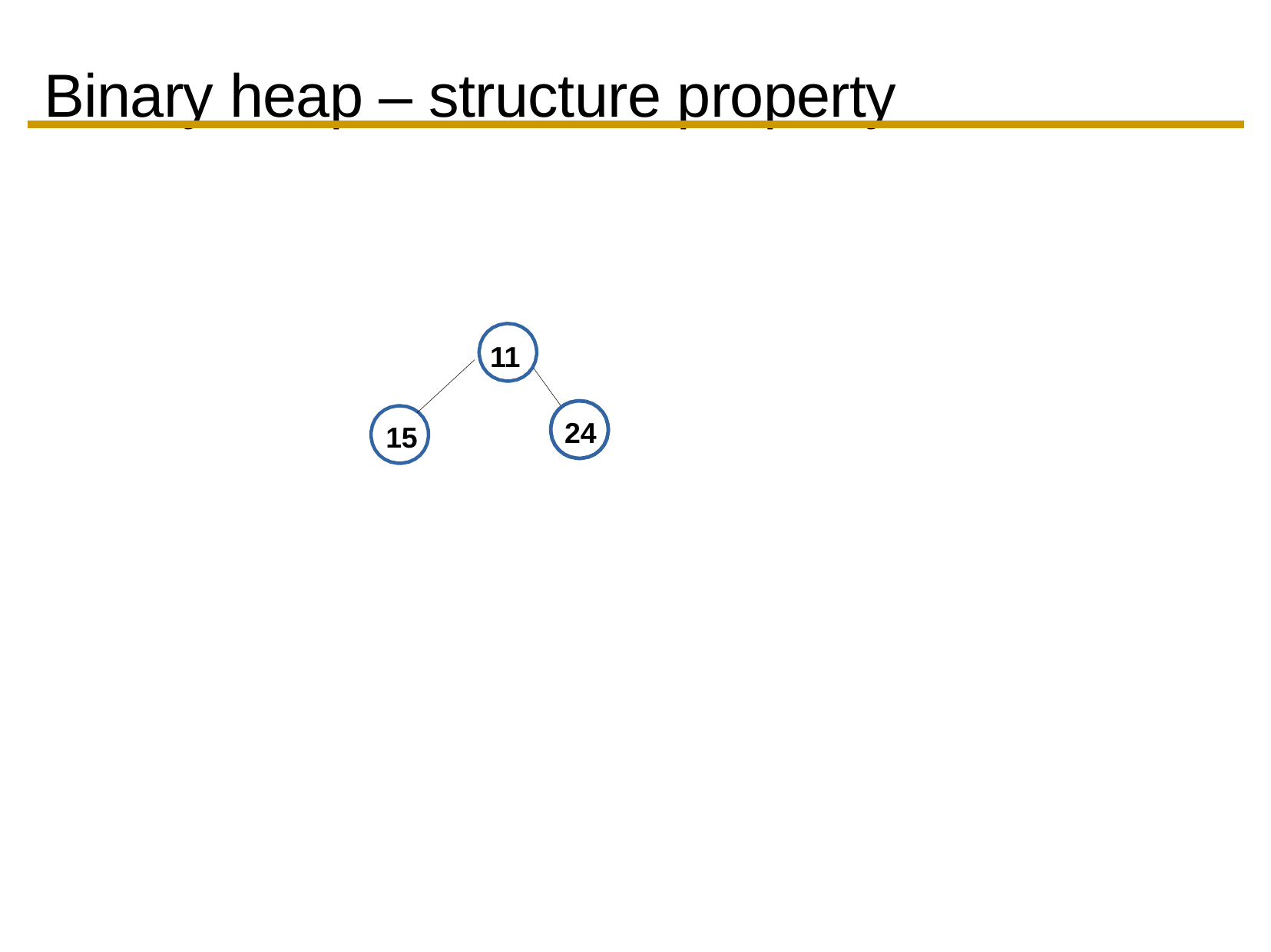

Binary heap – structure property

11

24
15

10

17

11

15
20
14
24

19